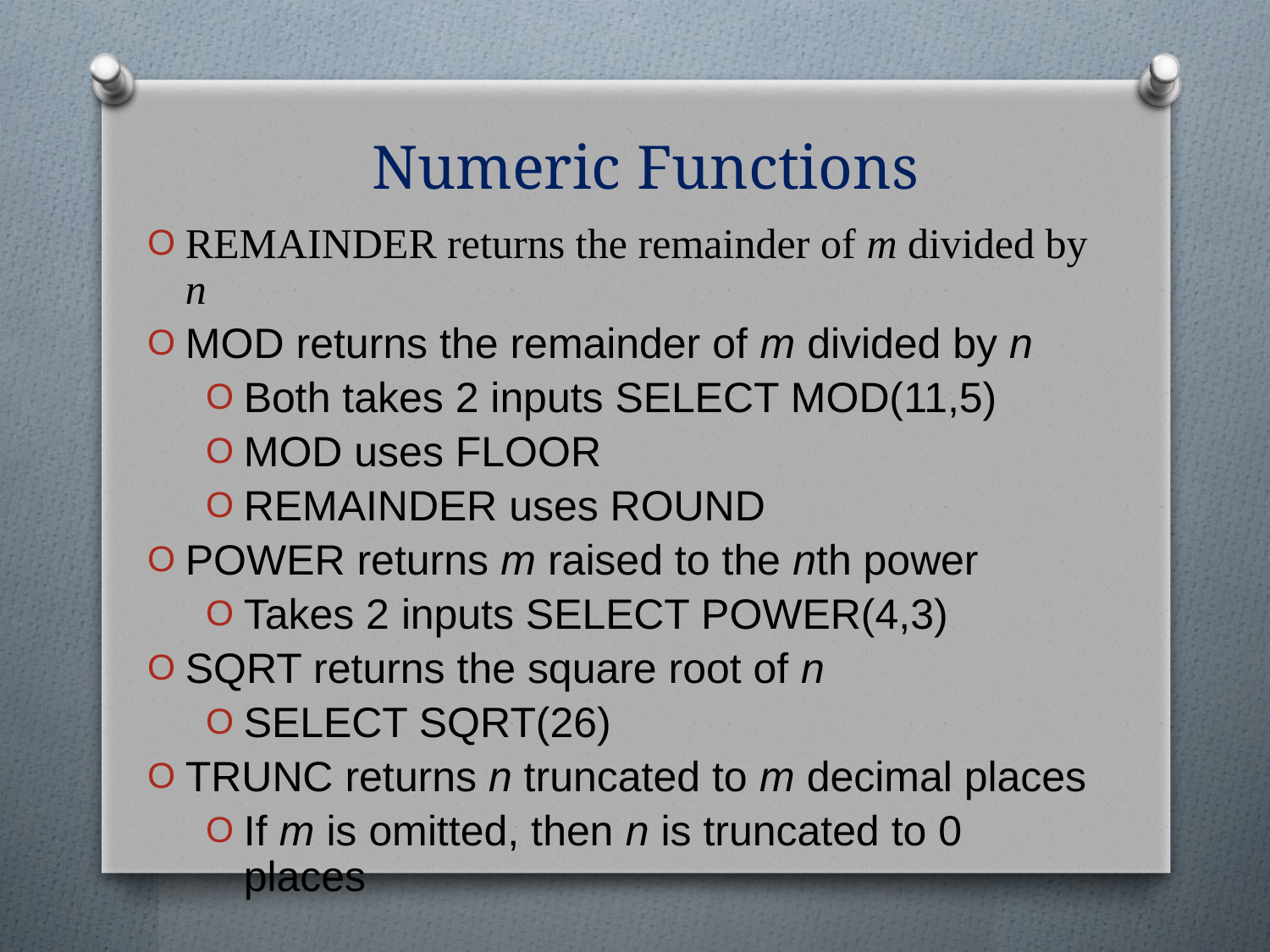

# Numeric Functions
REMAINDER returns the remainder of m divided by n
MOD returns the remainder of m divided by n
Both takes 2 inputs SELECT MOD(11,5)
MOD uses FLOOR
REMAINDER uses ROUND
POWER returns m raised to the nth power
Takes 2 inputs SELECT POWER(4,3)
SQRT returns the square root of n
SELECT SQRT(26)
TRUNC returns n truncated to m decimal places
If m is omitted, then n is truncated to 0 places